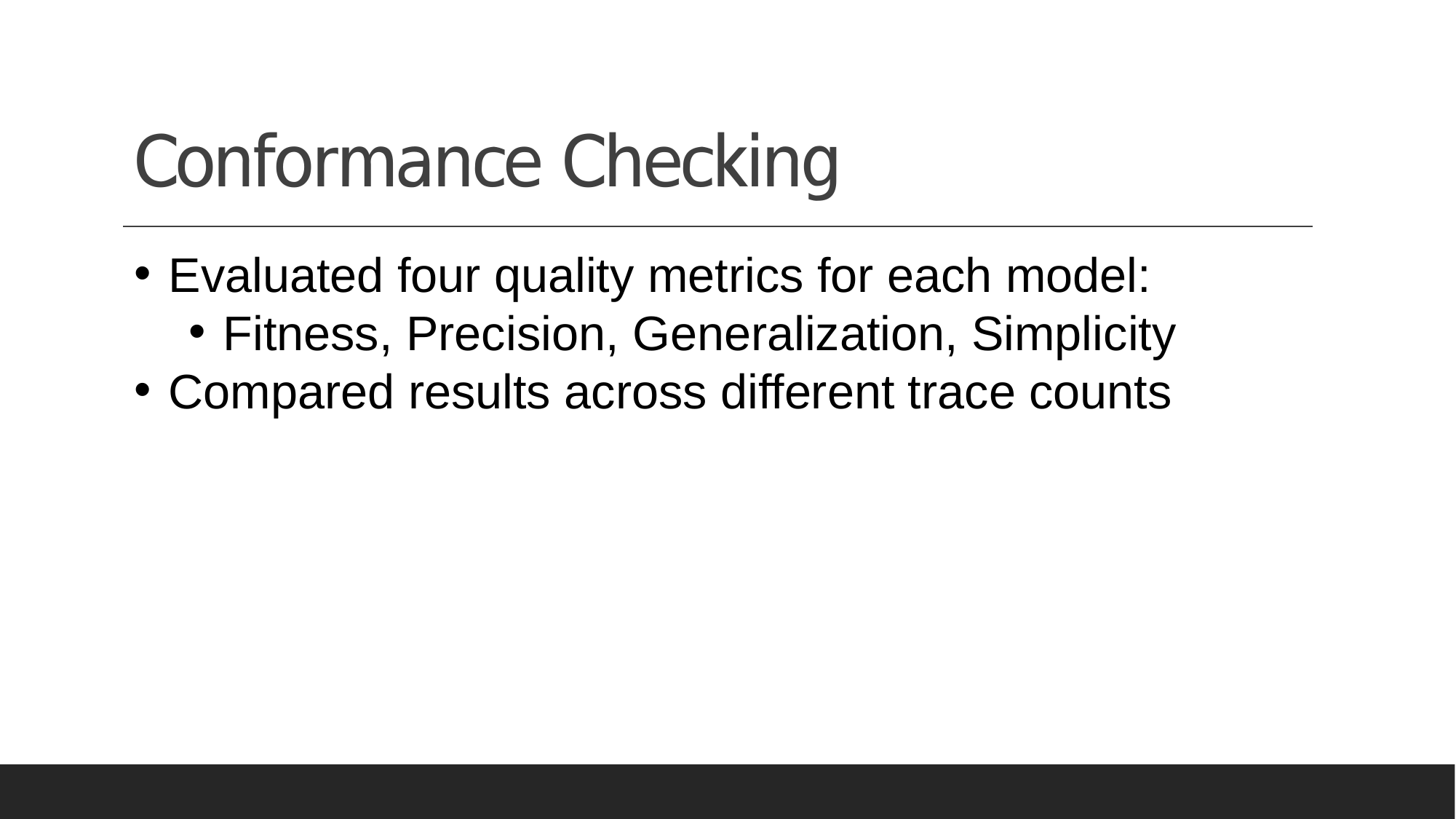

# Conformance Checking
Evaluated four quality metrics for each model:
Fitness, Precision, Generalization, Simplicity
Compared results across different trace counts